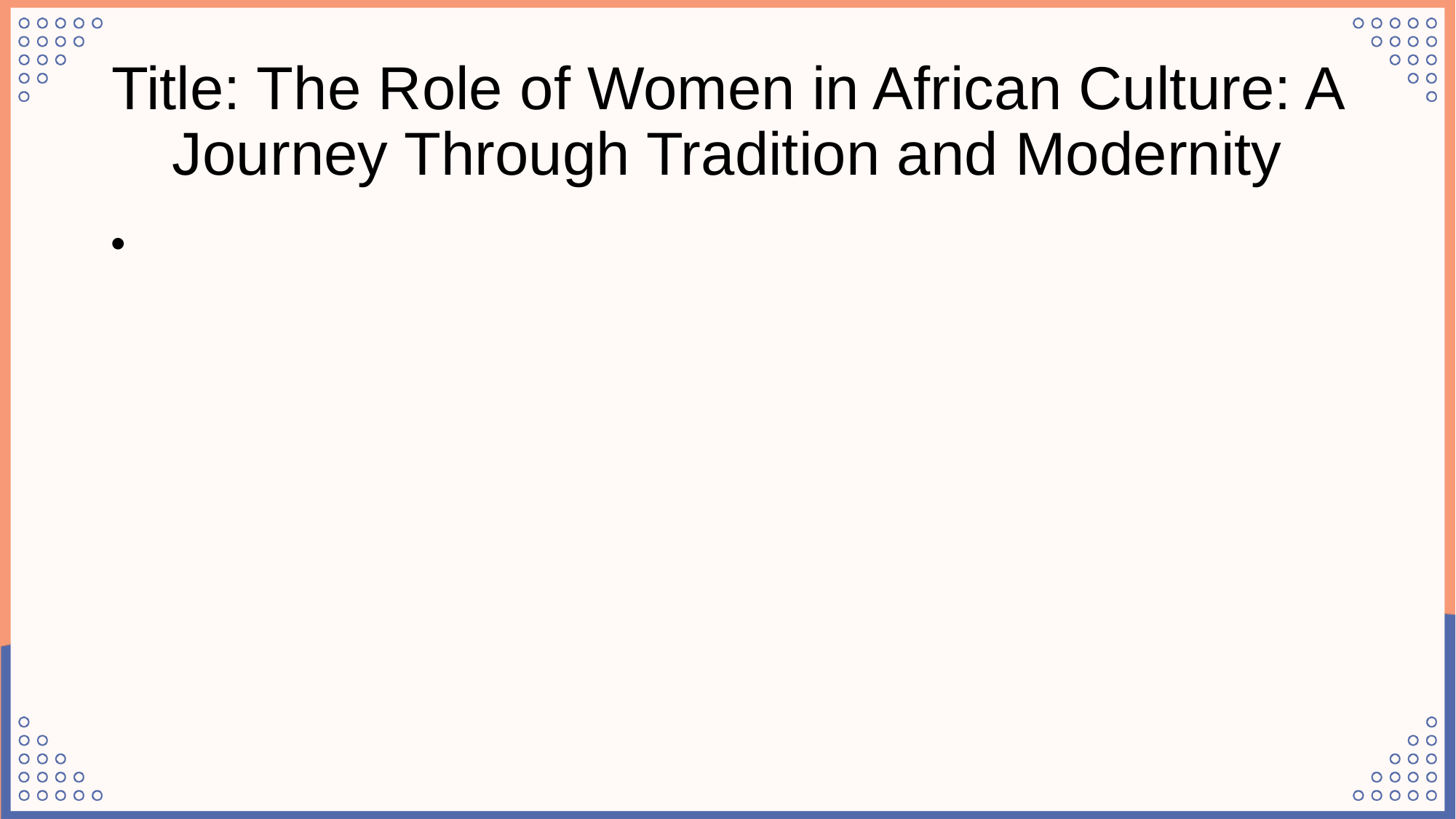

# Title: The Role of Women in African Culture: A Journey Through Tradition and Modernity